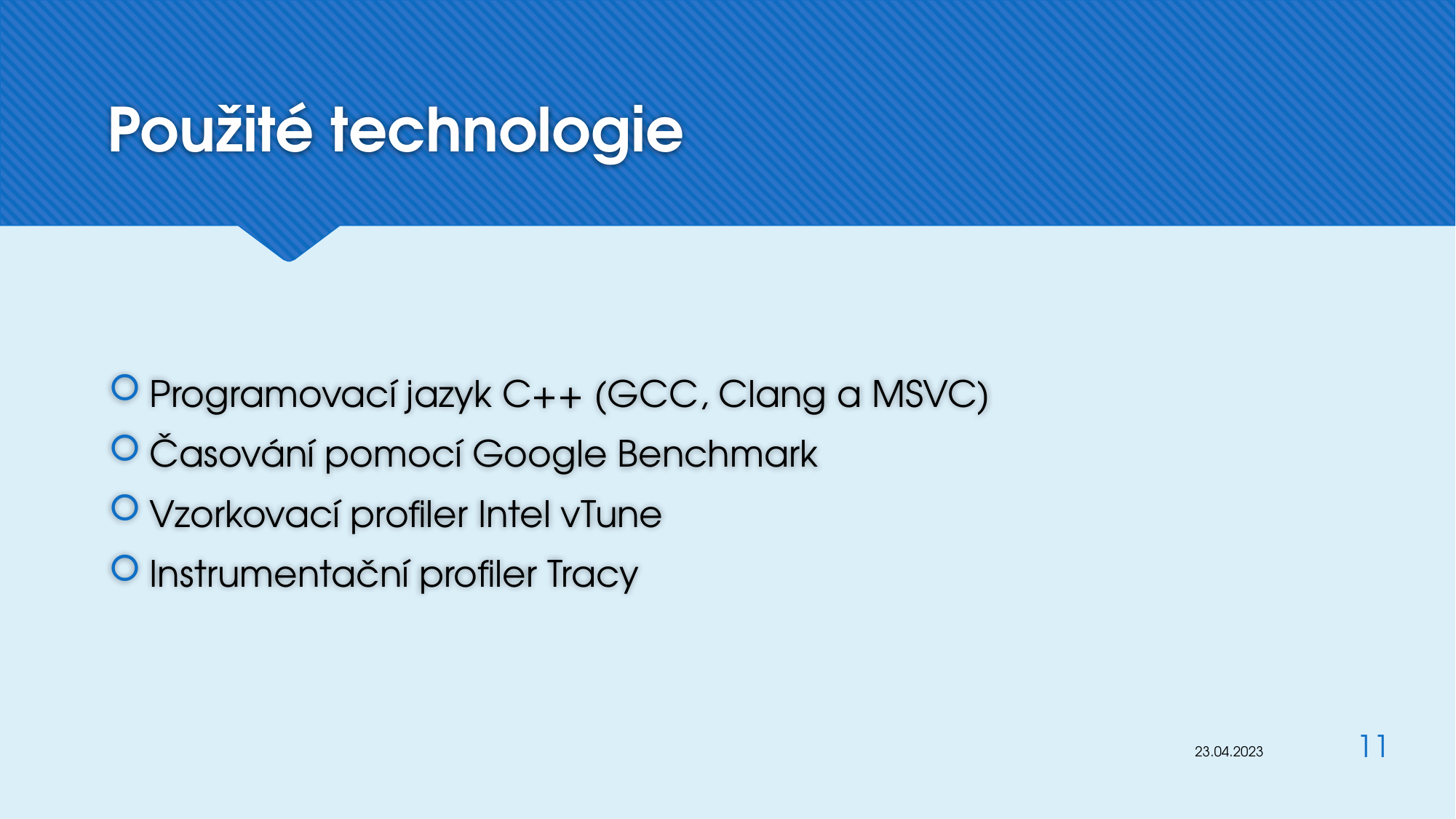

# Použité technologie
Programovací jazyk C++ (GCC, Clang a MSVC)
Časování pomocí Google Benchmark
Vzorkovací profiler Intel vTune
Instrumentační profiler Tracy
11
23.04.2023